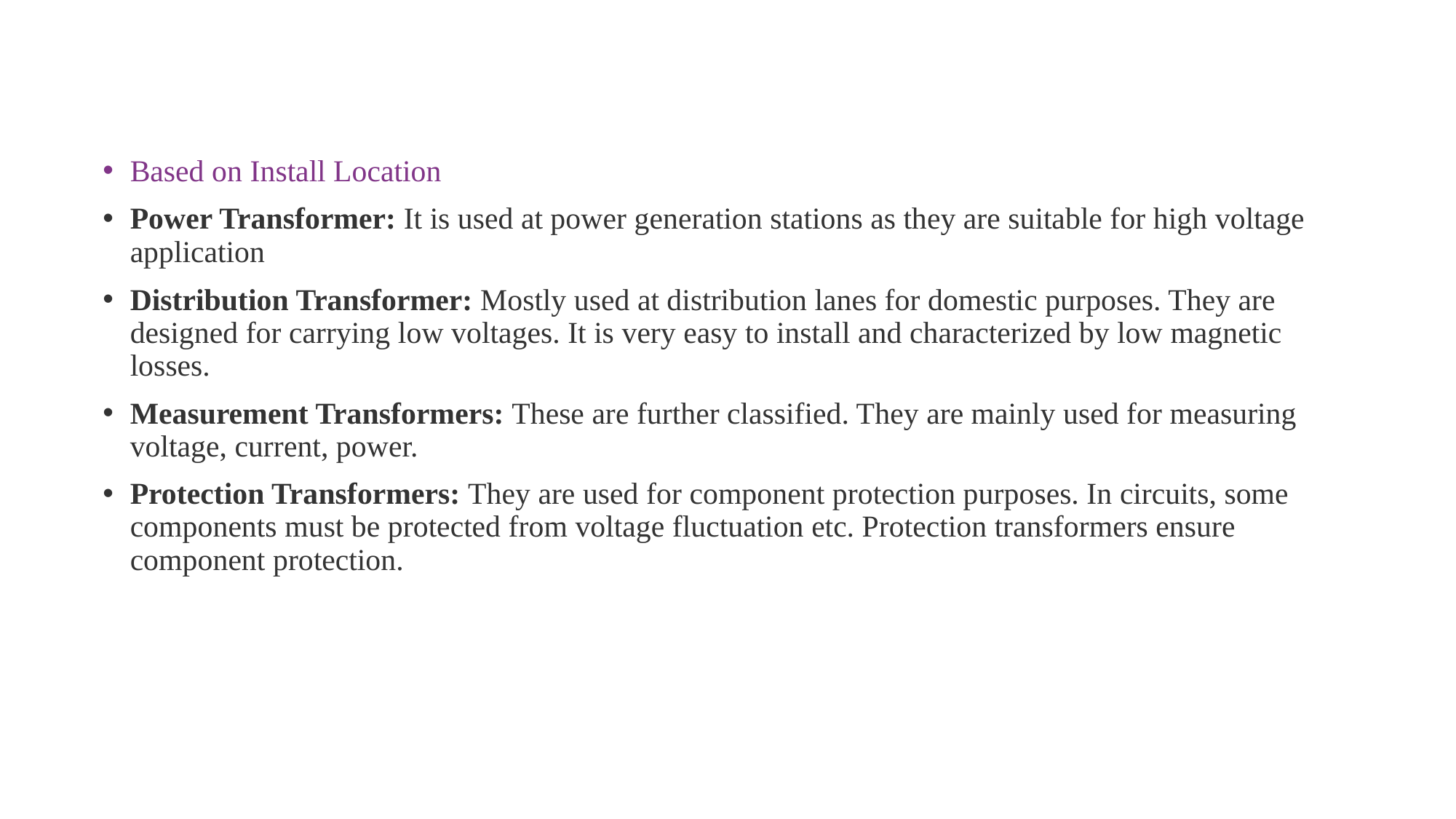

Based on Install Location
Power Transformer: It is used at power generation stations as they are suitable for high voltage application
Distribution Transformer: Mostly used at distribution lanes for domestic purposes. They are designed for carrying low voltages. It is very easy to install and characterized by low magnetic losses.
Measurement Transformers: These are further classified. They are mainly used for measuring voltage, current, power.
Protection Transformers: They are used for component protection purposes. In circuits, some components must be protected from voltage fluctuation etc. Protection transformers ensure component protection.